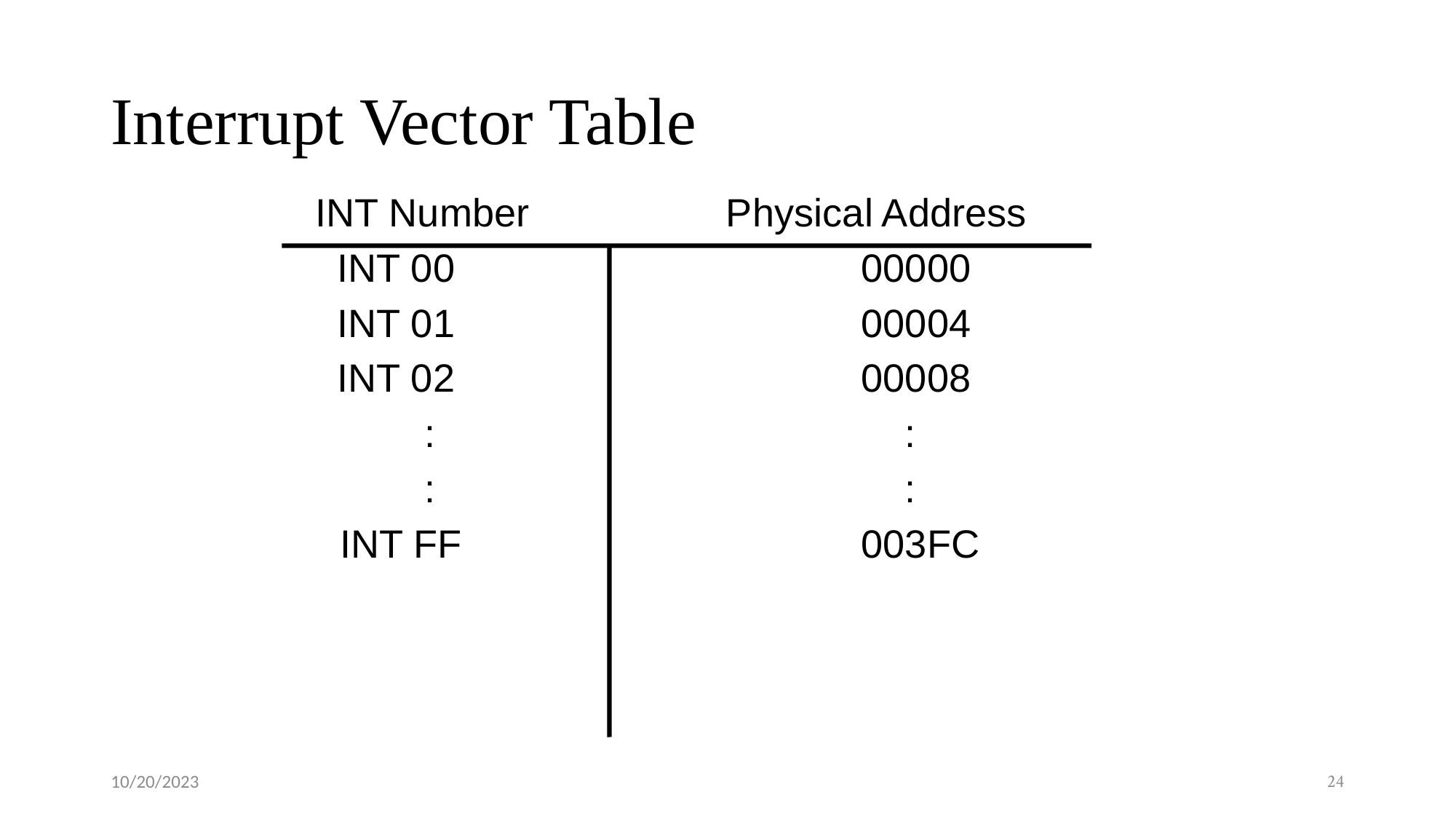

# Interrupt Vector Table
	INT Number                  Physical Address
	  INT 00				00000
	  INT 01				00004
	  INT 02				00008
		:				    :
		:				    :
      INT FF				003FC

10/20/2023
24